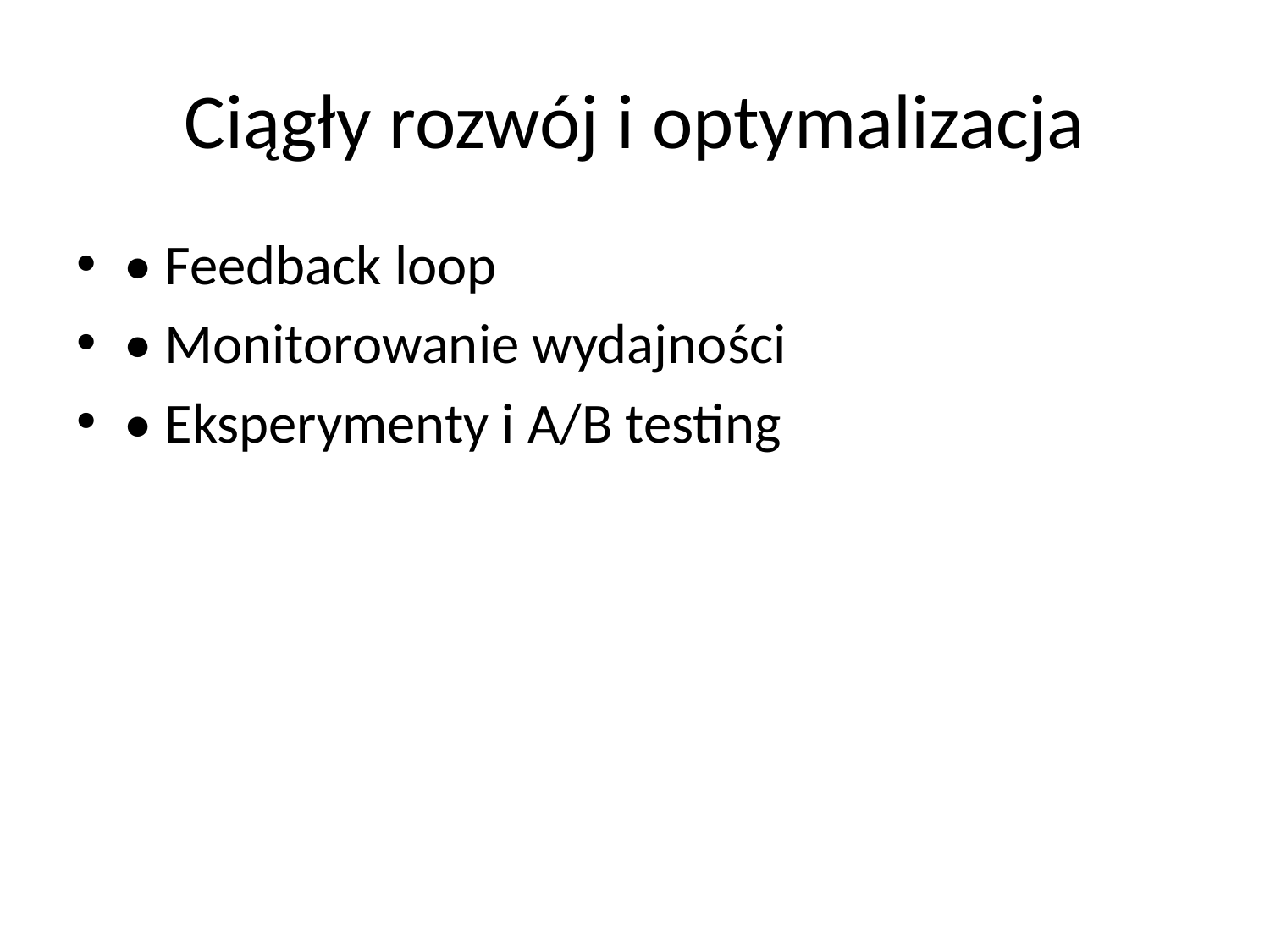

# Ciągły rozwój i optymalizacja
• Feedback loop
• Monitorowanie wydajności
• Eksperymenty i A/B testing